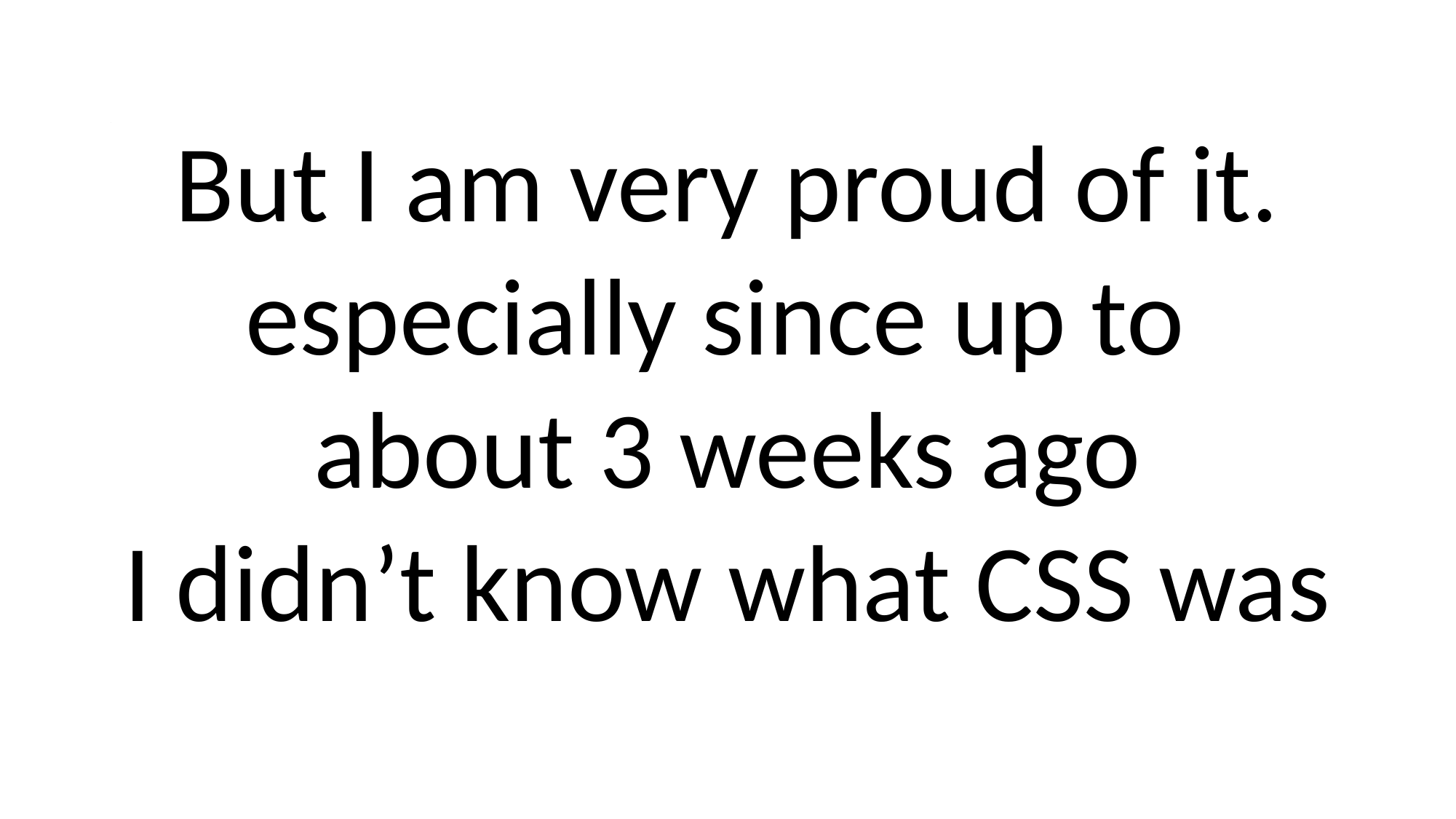

# .
But I am very proud of it.
especially since up to
about 3 weeks ago
I didn’t know what CSS was